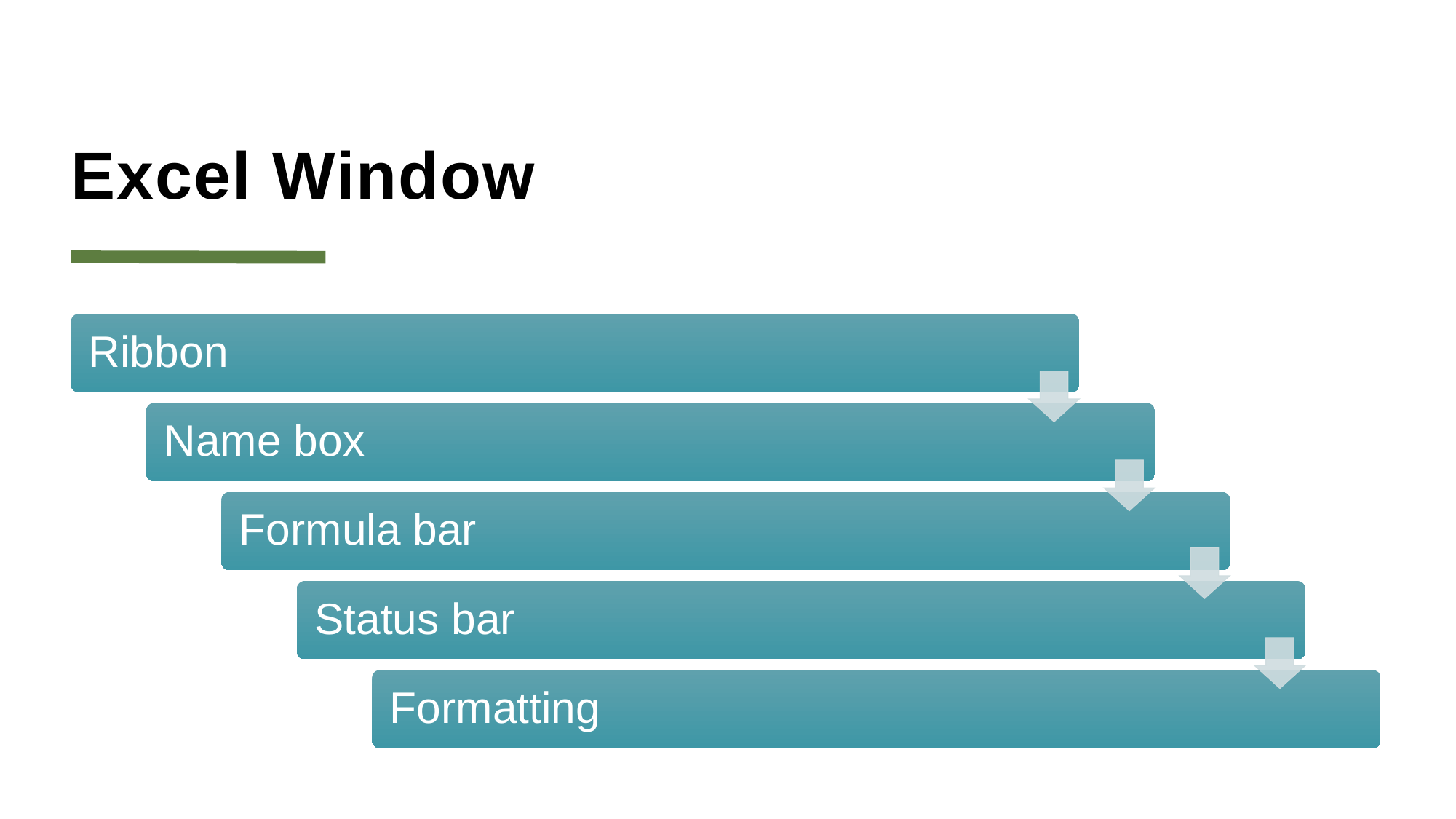

# Excel Window
Ribbon
Name box
Formula bar
Status bar
Formatting